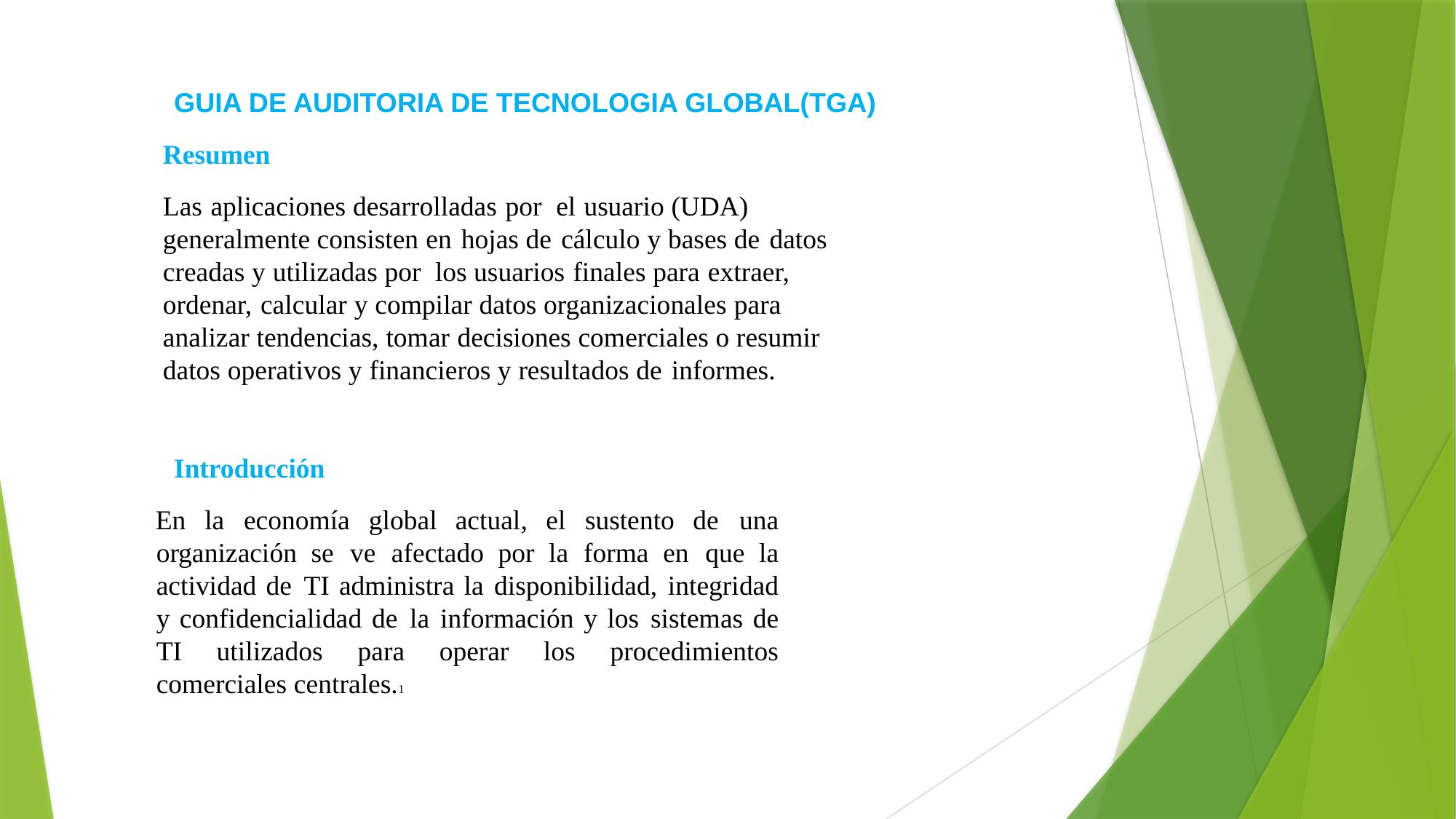

GUIA DE AUDITORIA DE TECNOLOGIA GLOBAL(TGA)
Resumen
Las aplicaciones desarrolladas por  el usuario (UDA) generalmente consisten en hojas de cálculo y bases de datos creadas y utilizadas por  los usuarios finales para extraer, ordenar, calcular y compilar datos organizacionales para analizar tendencias, tomar decisiones comerciales o resumir datos operativos y financieros y resultados de informes.
Introducción
En la economía global actual, el sustento de una organización se ve afectado por la forma en que la actividad de TI administra la disponibilidad, integridad y confidencialidad de la información y los sistemas de TI utilizados para operar los procedimientos comerciales centrales.1